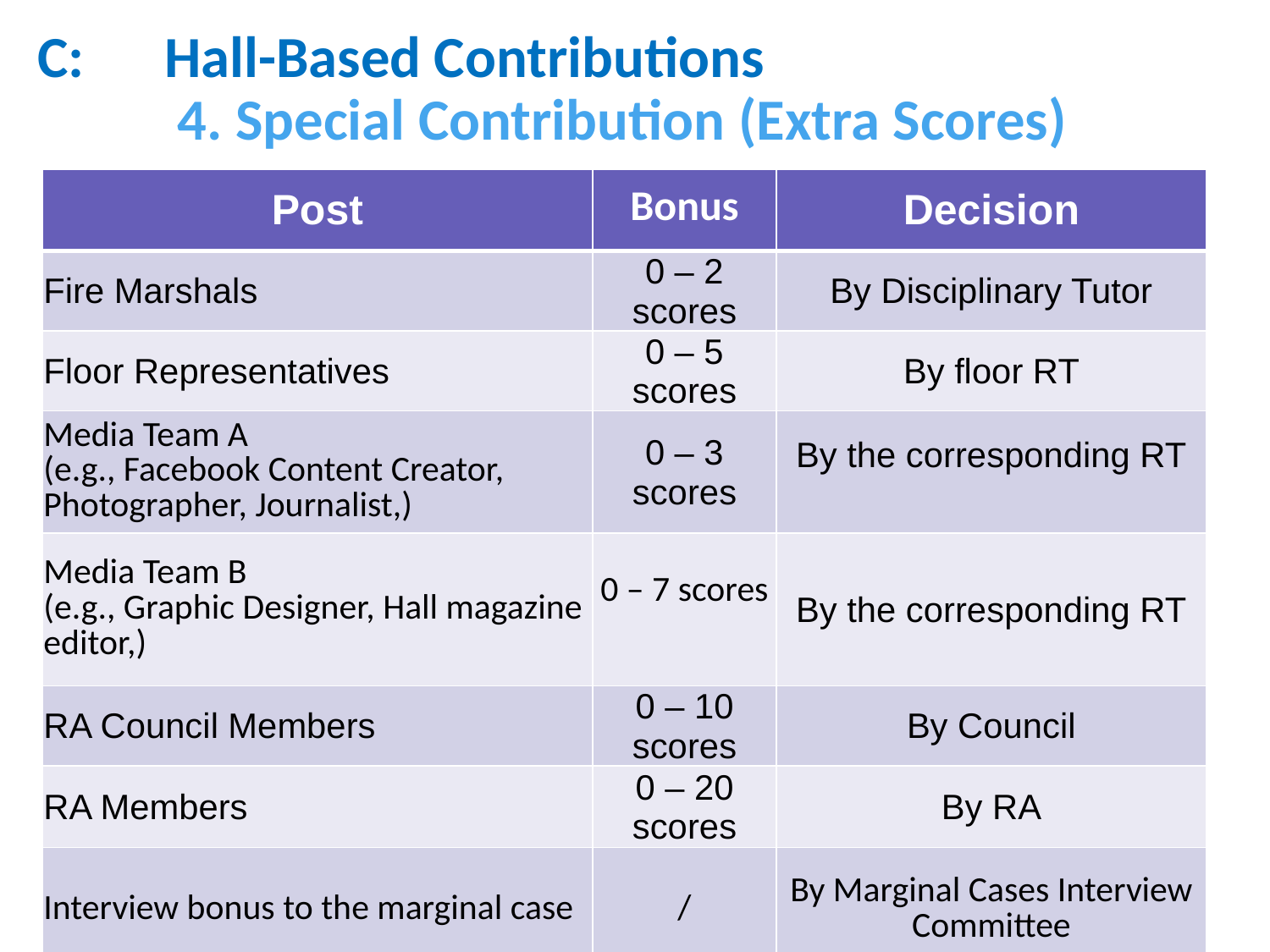

# C: 	Hall-Based Contributions 4. Special Contribution (Extra Scores)
| Post | Bonus | Decision |
| --- | --- | --- |
| Fire Marshals | 0 – 2 scores | By Disciplinary Tutor |
| Floor Representatives | 0 – 5 scores | By floor RT |
| Media Team A (e.g., Facebook Content Creator, Photographer, Journalist,) | 0 – 3 scores | By the corresponding RT |
| Media Team B (e.g., Graphic Designer, Hall magazine editor,) | 0 – 7 scores | By the corresponding RT |
| RA Council Members | 0 – 10 scores | By Council |
| RA Members | 0 – 20 scores | By RA |
| Interview bonus to the marginal case | / | By Marginal Cases Interview Committee |
14